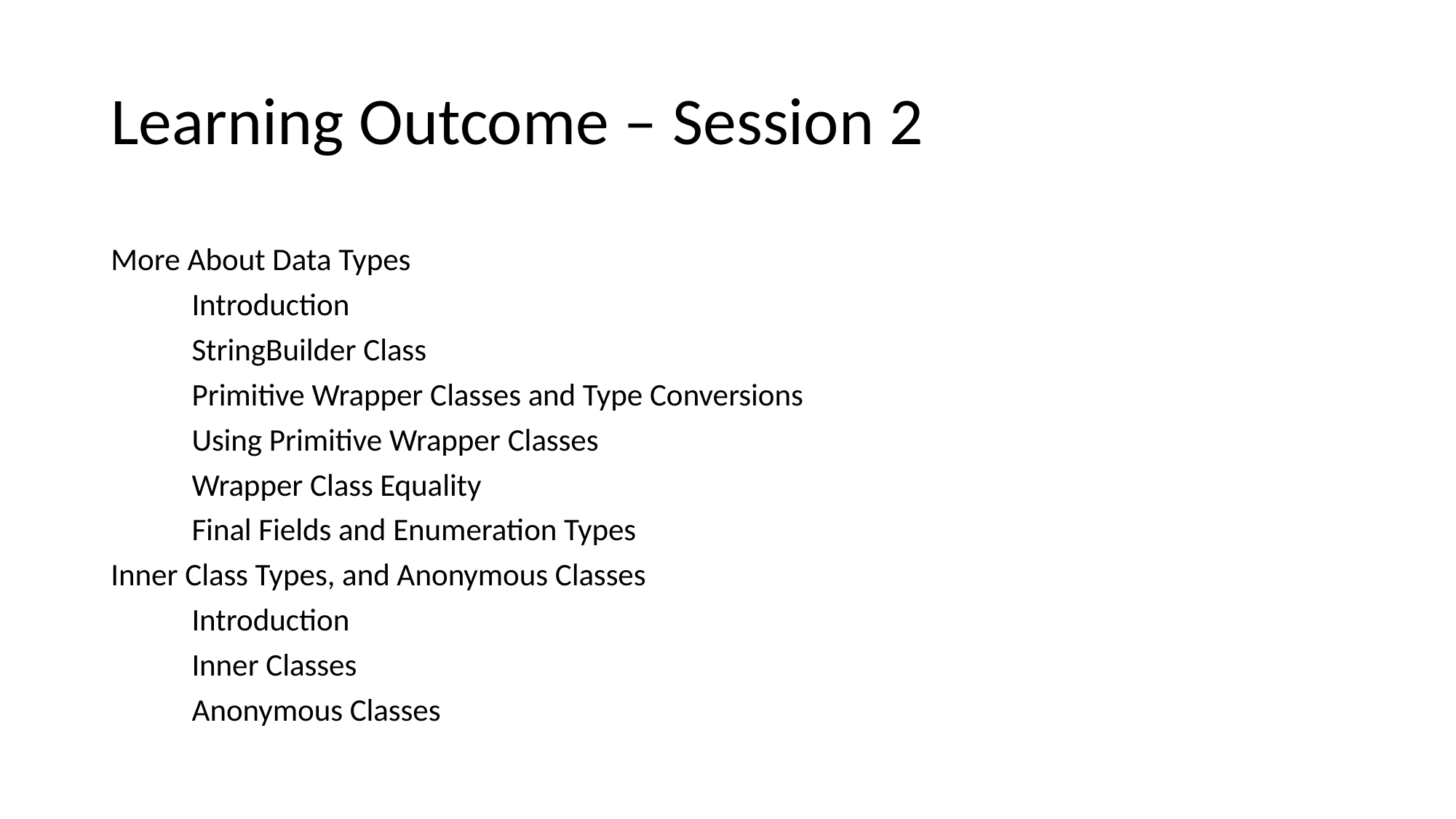

# Learning Outcome – Session 2
More About Data Types
	Introduction
	StringBuilder Class
	Primitive Wrapper Classes and Type Conversions
	Using Primitive Wrapper Classes
	Wrapper Class Equality
	Final Fields and Enumeration Types
Inner Class Types, and Anonymous Classes
	Introduction
	Inner Classes
	Anonymous Classes